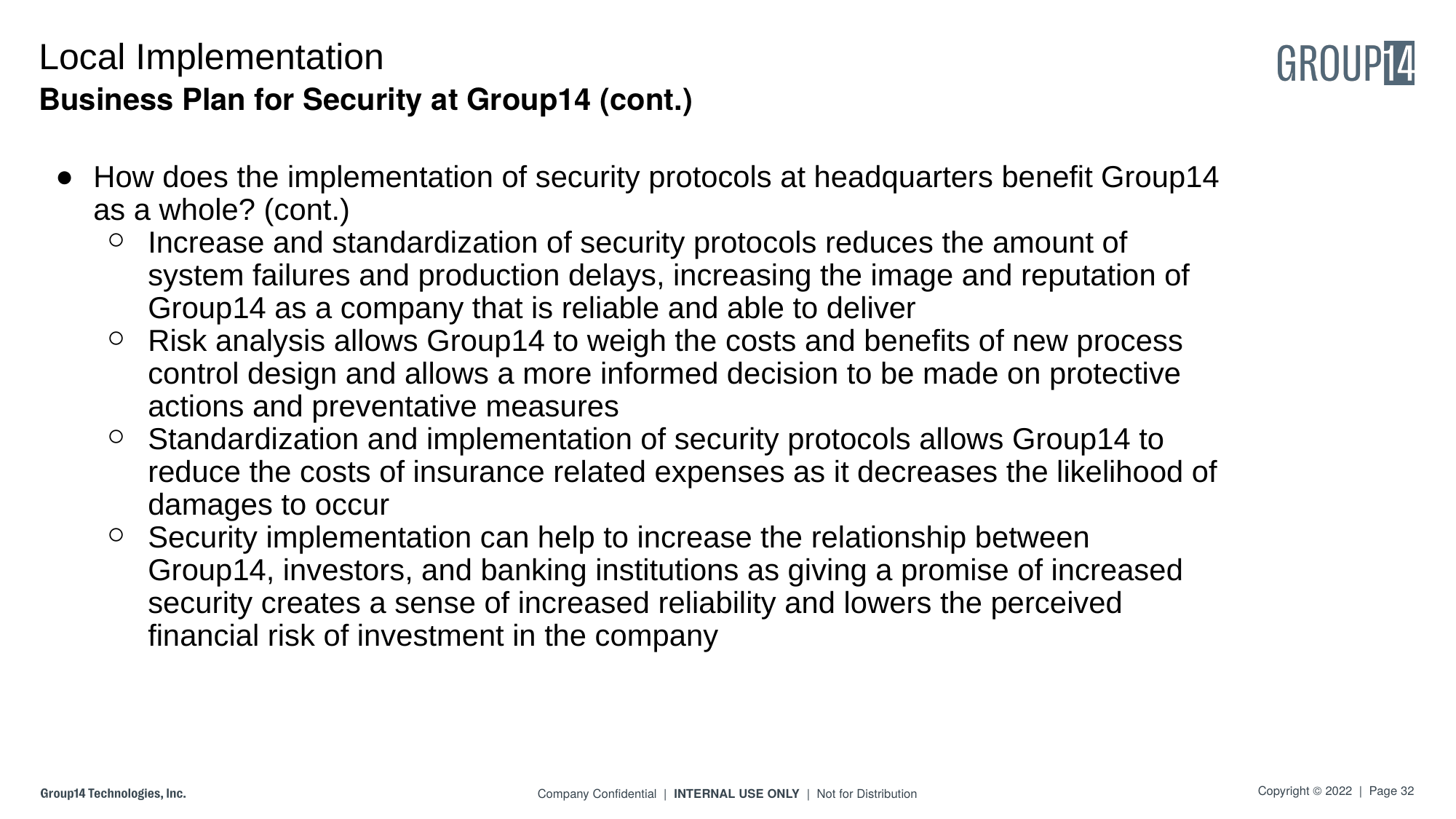

# Local Implementation
Business Plan for Security at Group14 (cont.)
How does the implementation of security protocols at headquarters benefit Group14 as a whole? (cont.)
Increase and standardization of security protocols reduces the amount of system failures and production delays, increasing the image and reputation of Group14 as a company that is reliable and able to deliver
Risk analysis allows Group14 to weigh the costs and benefits of new process control design and allows a more informed decision to be made on protective actions and preventative measures
Standardization and implementation of security protocols allows Group14 to reduce the costs of insurance related expenses as it decreases the likelihood of damages to occur
Security implementation can help to increase the relationship between Group14, investors, and banking institutions as giving a promise of increased security creates a sense of increased reliability and lowers the perceived financial risk of investment in the company